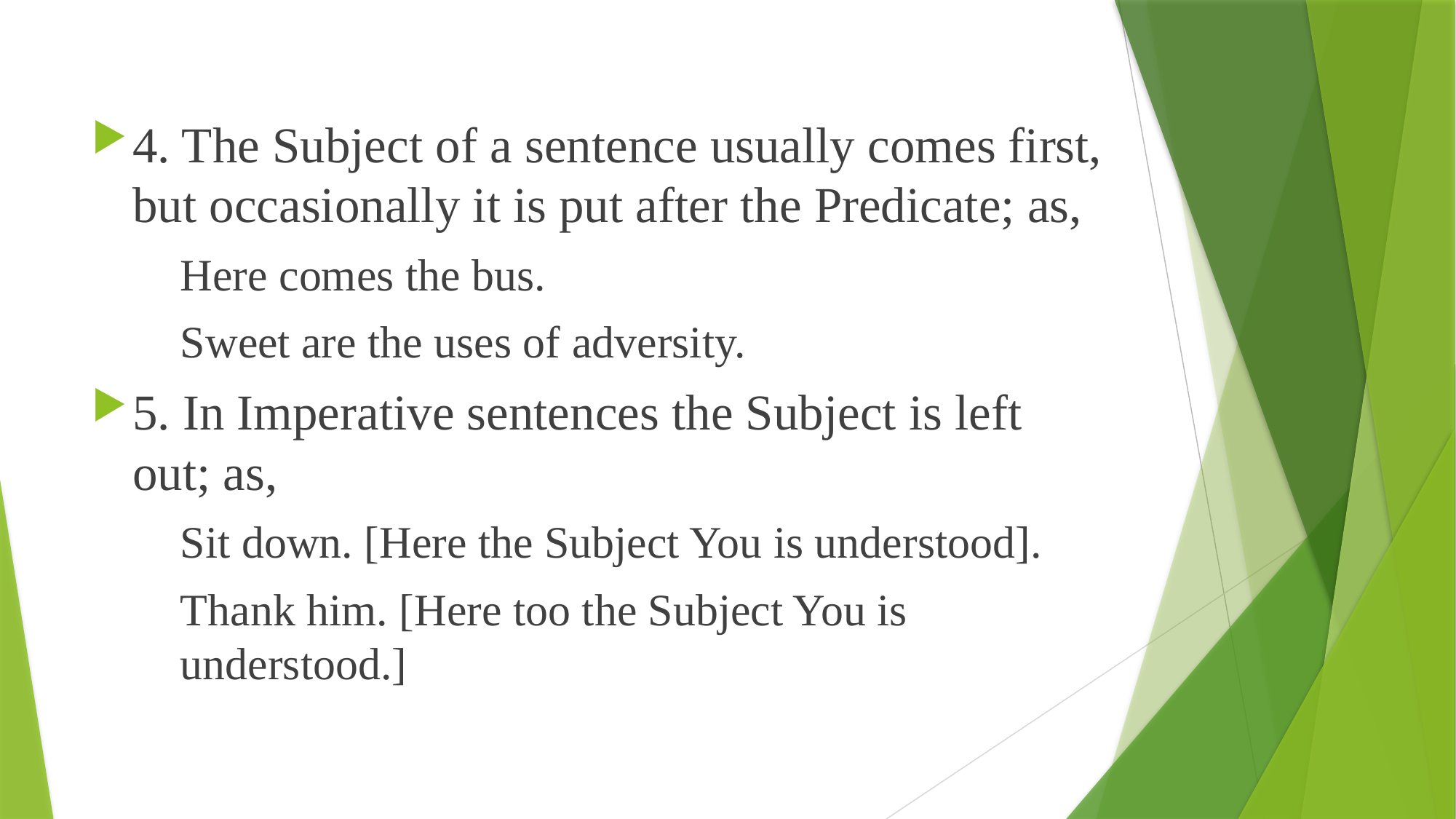

4. The Subject of a sentence usually comes first, but occasionally it is put after the Predicate; as,
	Here comes the bus.
	Sweet are the uses of adversity.
5. In Imperative sentences the Subject is left out; as,
	Sit down. [Here the Subject You is understood].
	Thank him. [Here too the Subject You is understood.]